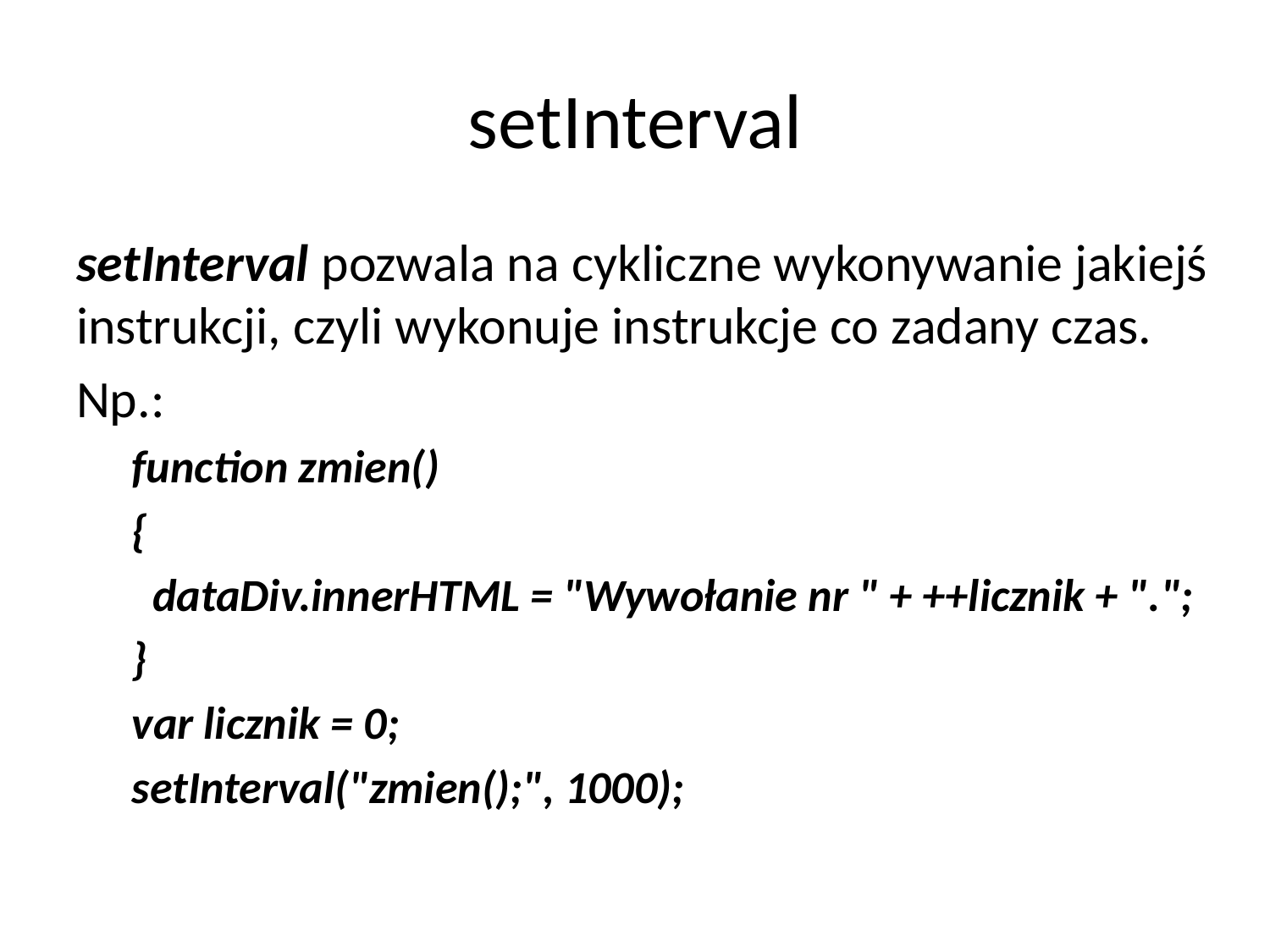

# setInterval
setInterval pozwala na cykliczne wykonywanie jakiejś instrukcji, czyli wykonuje instrukcje co zadany czas.
Np.:
function zmien()
{
  dataDiv.innerHTML = "Wywołanie nr " + ++licznik + ".";
}
var licznik = 0;
setInterval("zmien();", 1000);